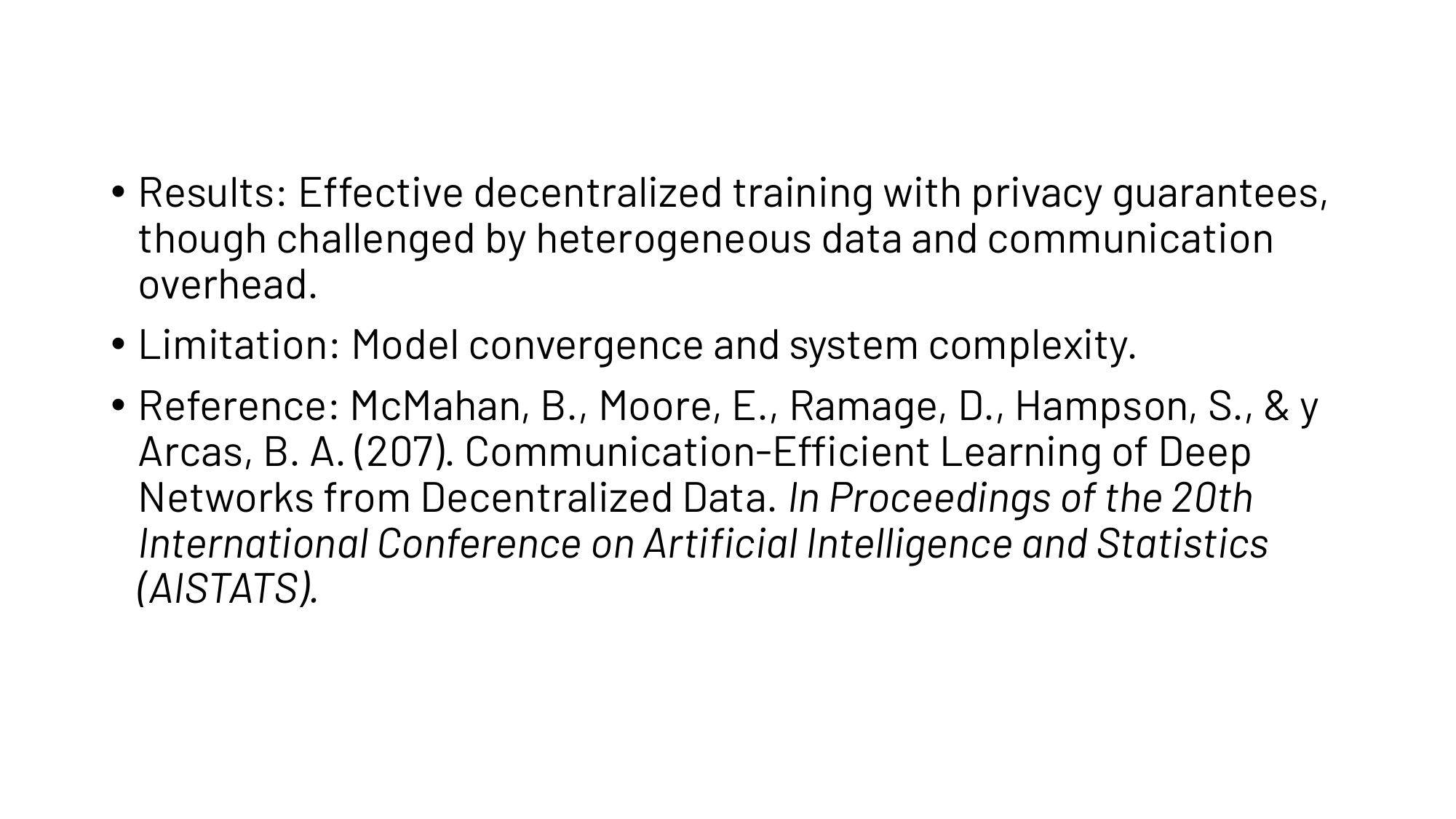

Results: Effective decentralized training with privacy guarantees, though challenged by heterogeneous data and communication overhead.
Limitation: Model convergence and system complexity.
Reference: McMahan, B., Moore, E., Ramage, D., Hampson, S., & y Arcas, B. A. (207). Communication-Efficient Learning of Deep Networks from Decentralized Data. In Proceedings of the 20th International Conference on Artificial Intelligence and Statistics (AISTATS).